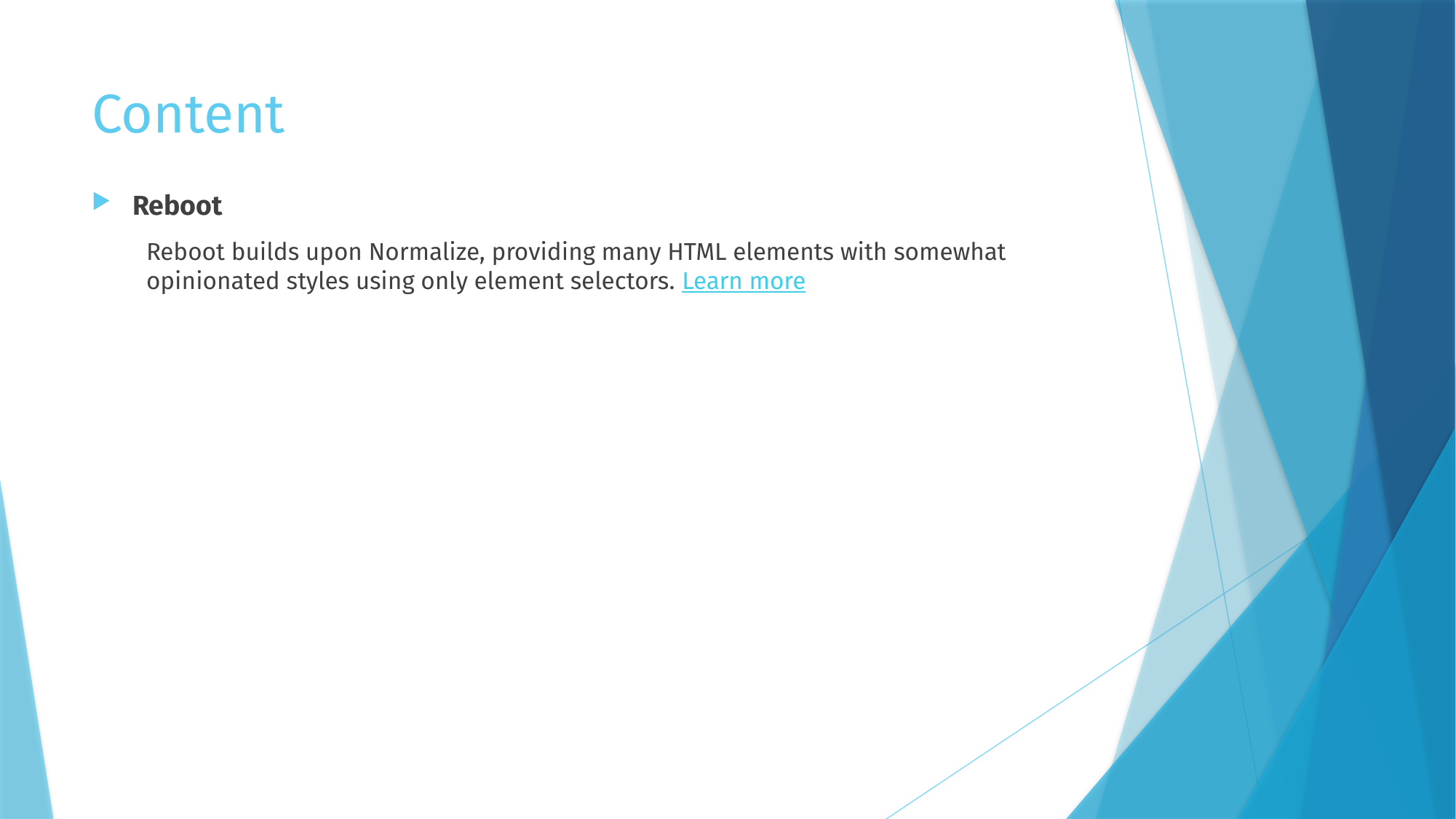

# Content
Reboot
Reboot builds upon Normalize, providing many HTML elements with somewhat opinionated styles using only element selectors. Learn more